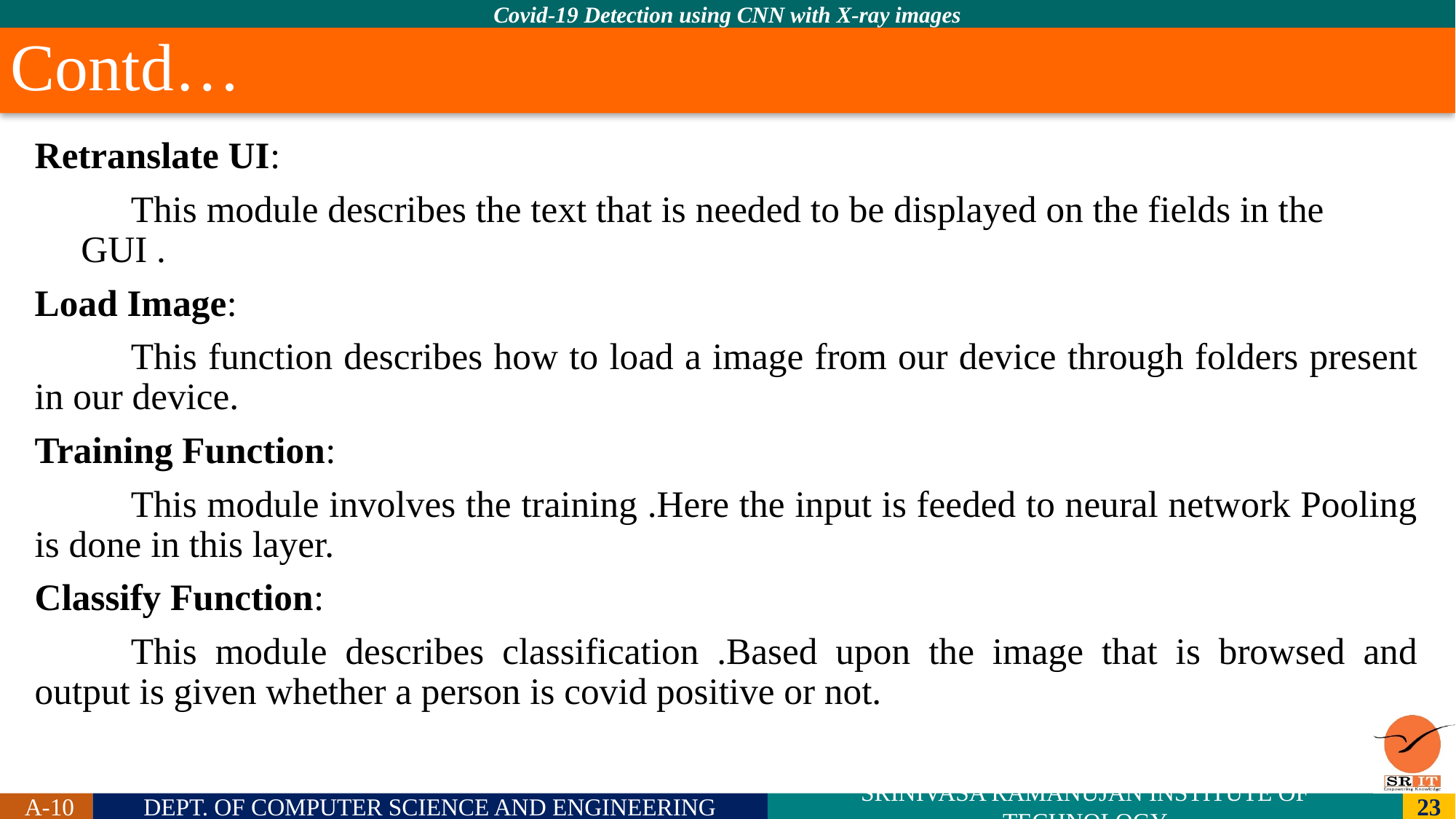

# Contd…
Retranslate UI:
	This module describes the text that is needed to be displayed on the fields in the                GUI .
Load Image:
	This function describes how to load a image from our device through folders present in our device.
Training Function:
	This module involves the training .Here the input is feeded to neural network Pooling is done in this layer.
Classify Function:
	This module describes classification .Based upon the image that is browsed and output is given whether a person is covid positive or not.